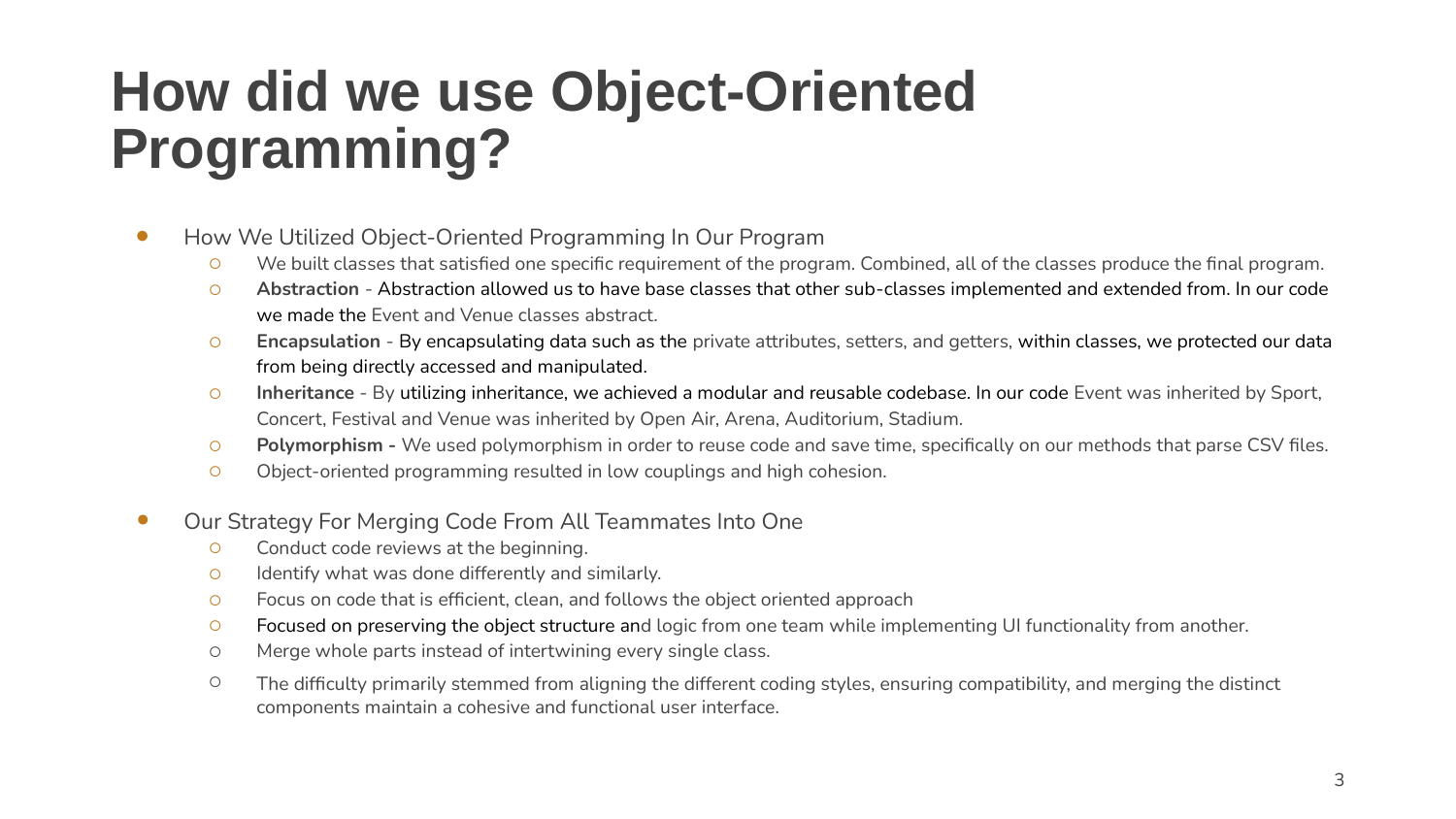

# How did we use Object-Oriented Programming?
How We Utilized Object-Oriented Programming In Our Program
We built classes that satisfied one specific requirement of the program. Combined, all of the classes produce the final program.
Abstraction - Abstraction allowed us to have base classes that other sub-classes implemented and extended from. In our code we made the Event and Venue classes abstract.
Encapsulation - By encapsulating data such as the private attributes, setters, and getters, within classes, we protected our data from being directly accessed and manipulated.
Inheritance - By utilizing inheritance, we achieved a modular and reusable codebase. In our code Event was inherited by Sport, Concert, Festival and Venue was inherited by Open Air, Arena, Auditorium, Stadium.
Polymorphism - We used polymorphism in order to reuse code and save time, specifically on our methods that parse CSV files.
Object-oriented programming resulted in low couplings and high cohesion.

Our Strategy For Merging Code From All Teammates Into One
Conduct code reviews at the beginning.
Identify what was done differently and similarly.
Focus on code that is efficient, clean, and follows the object oriented approach
Focused on preserving the object structure and logic from one team while implementing UI functionality from another.
Merge whole parts instead of intertwining every single class.
The difficulty primarily stemmed from aligning the different coding styles, ensuring compatibility, and merging the distinct components maintain a cohesive and functional user interface.

3